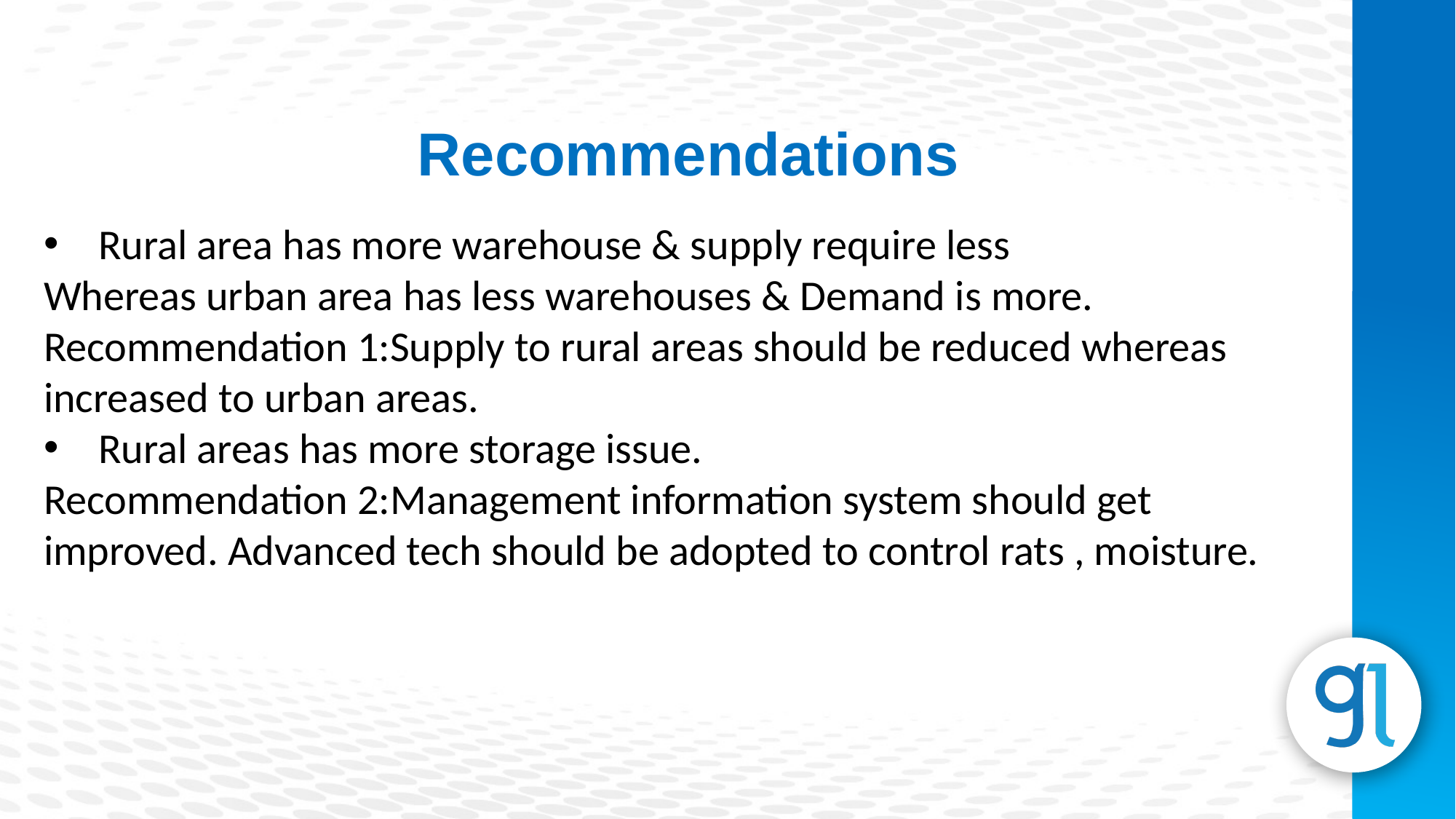

Recommendations
Rural area has more warehouse & supply require less
Whereas urban area has less warehouses & Demand is more.
Recommendation 1:Supply to rural areas should be reduced whereas increased to urban areas.
Rural areas has more storage issue.
Recommendation 2:Management information system should get improved. Advanced tech should be adopted to control rats , moisture.